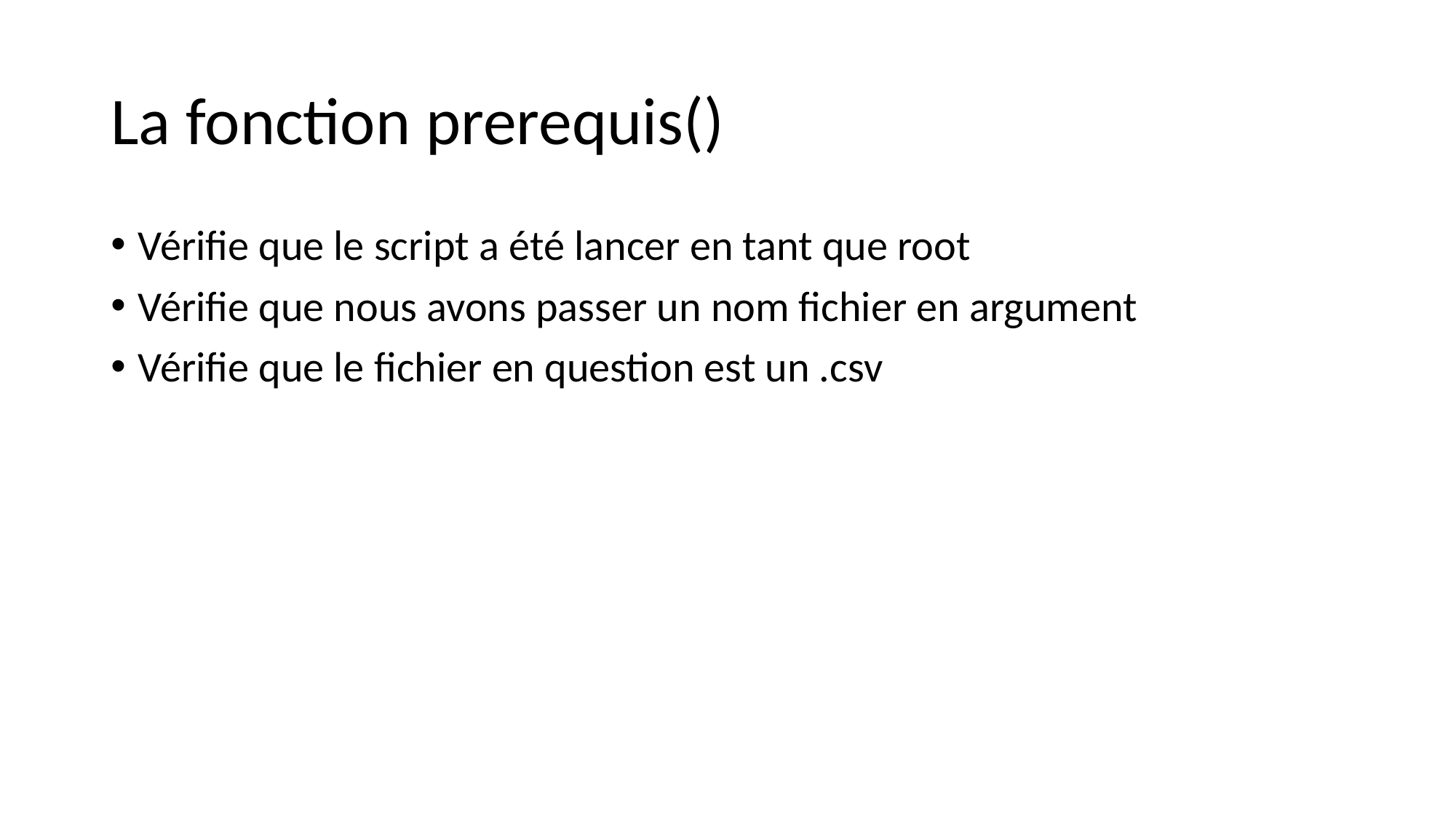

# La fonction prerequis()
Vérifie que le script a été lancer en tant que root
Vérifie que nous avons passer un nom fichier en argument
Vérifie que le fichier en question est un .csv